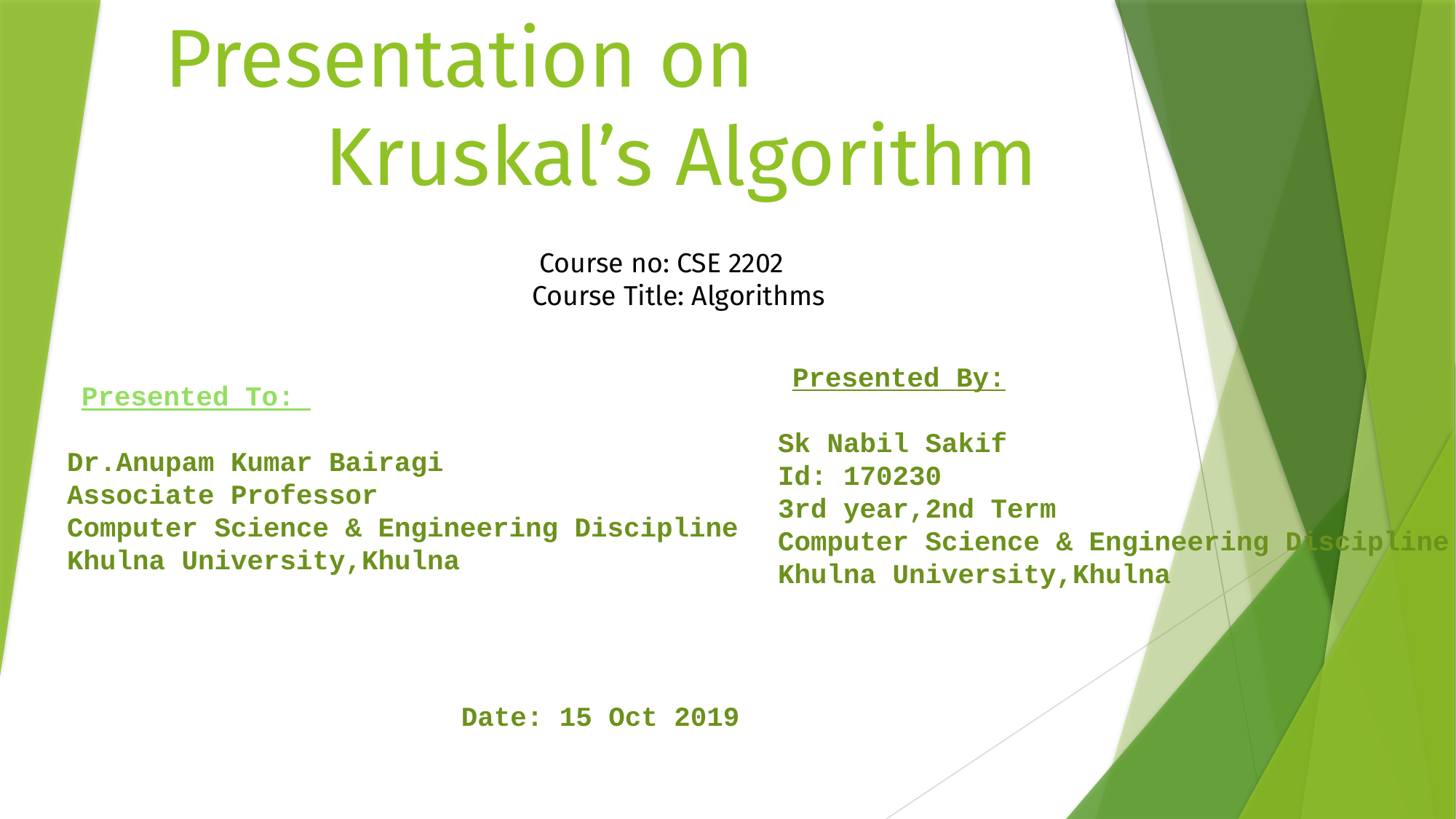

# Presentation on 			Kruskal’s Algorithm

 Course no: CSE 2202
Course Title: Algorithms

 Presented By:

Sk Nabil Sakif
Id: 170230
3rd year,2nd Term
Computer Science & Engineering Discipline
Khulna University,Khulna

 Presented To:

Dr.Anupam Kumar Bairagi
Associate Professor
Computer Science & Engineering Discipline
Khulna University,Khulna

 Date: 15 Oct 2019